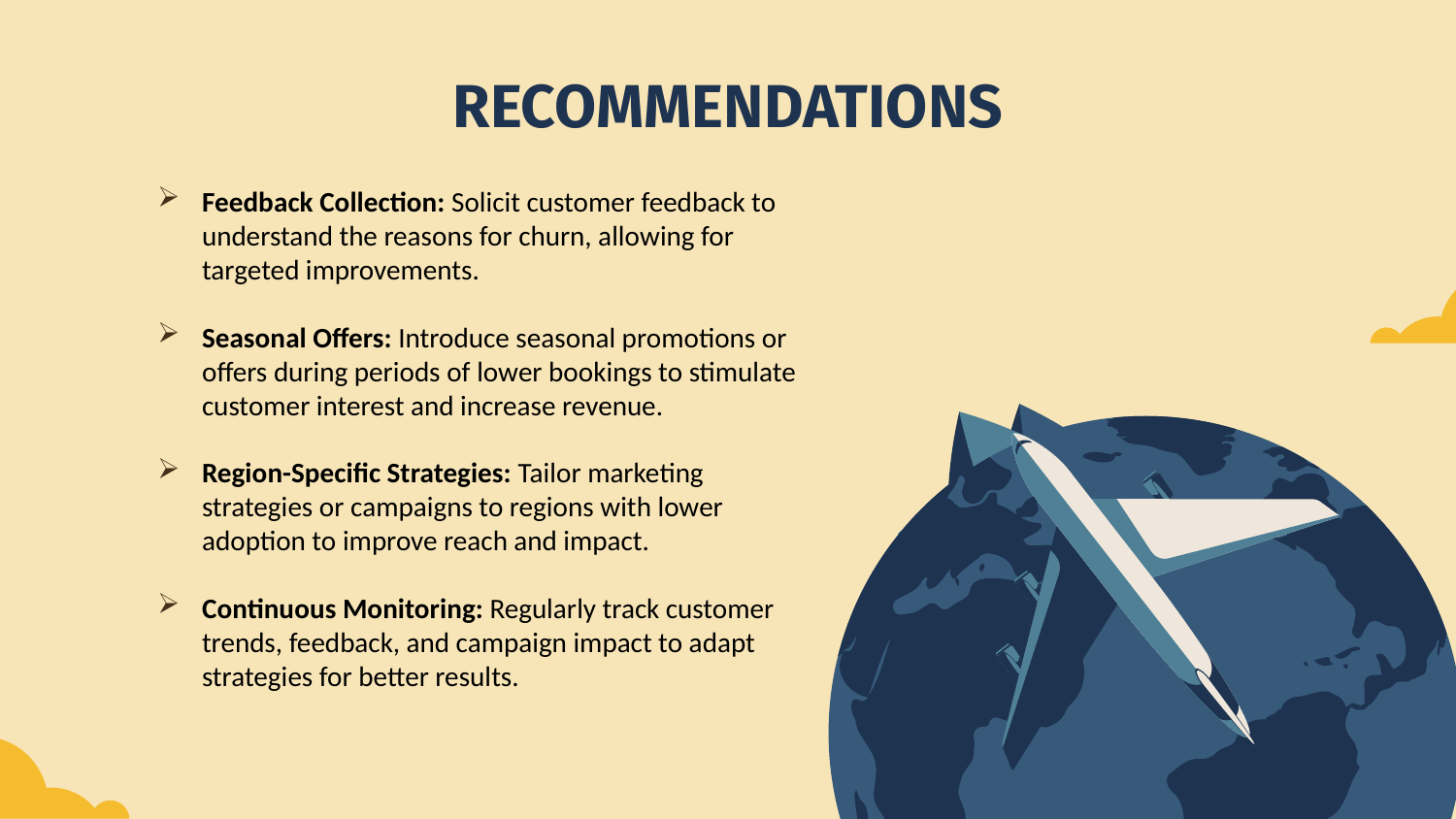

# RECOMMENDATIONS
Feedback Collection: Solicit customer feedback to understand the reasons for churn, allowing for targeted improvements.

Seasonal Offers: Introduce seasonal promotions or offers during periods of lower bookings to stimulate customer interest and increase revenue.

Region-Specific Strategies: Tailor marketing strategies or campaigns to regions with lower adoption to improve reach and impact.

Continuous Monitoring: Regularly track customer trends, feedback, and campaign impact to adapt strategies for better results.